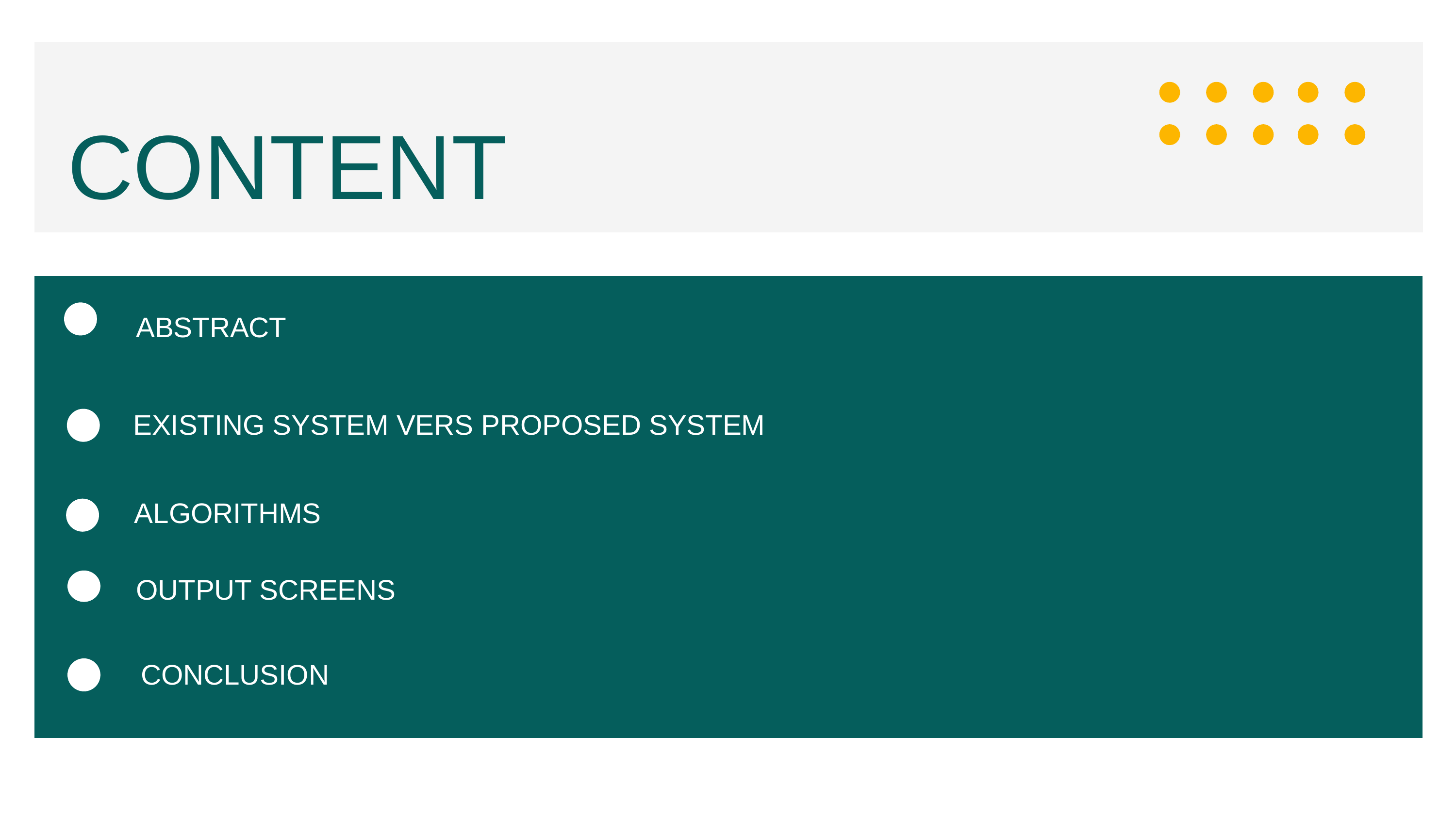

CONTENT

ABSTRACT

EXISTING SYSTEM VERS PROPOSED SYSTEM

ALGORITHMS

OUTPUT SCREENS
CONCLUSION